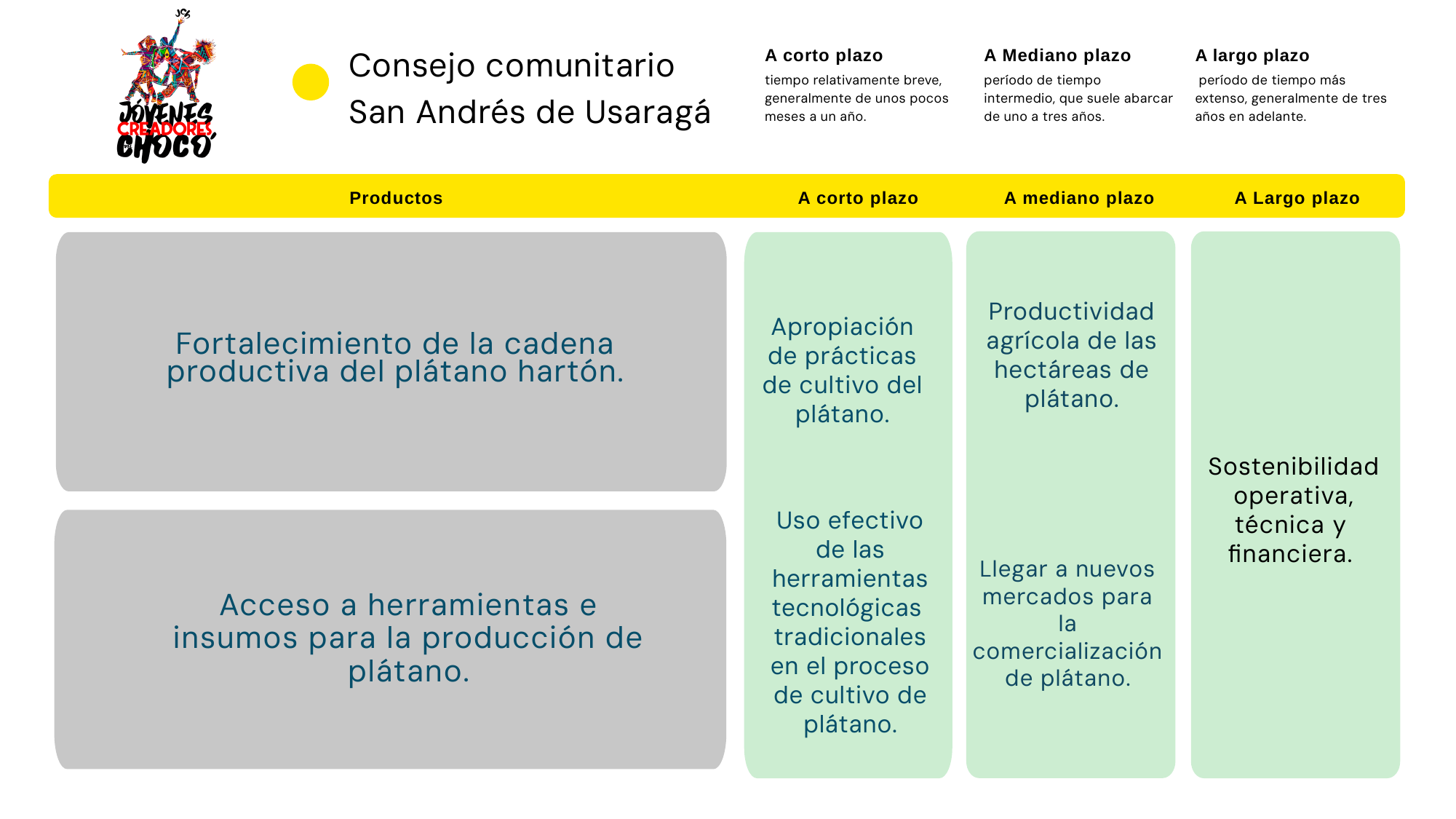

Consejo comunitario San Andrés de Usaragá
A largo plazo
 período de tiempo más extenso, generalmente de tres años en adelante.
A corto plazo
tiempo relativamente breve, generalmente de unos pocos meses a un año.
A Mediano plazo
período de tiempo intermedio, que suele abarcar de uno a tres años.

A corto plazo
A mediano plazo
Productos
A Largo plazo

Productividad agrícola de las hectáreas de plátano.
Apropiación de prácticas de cultivo del plátano.
Fortalecimiento de la cadena productiva del plátano hartón.
Sostenibilidad operativa, técnica y
financiera.
Uso efectivo de las herramientas tecnológicas  tradicionales en el proceso de cultivo de plátano.

Llegar a nuevos mercados para la comercialización de plátano.
Acceso a herramientas e insumos para la producción de plátano.